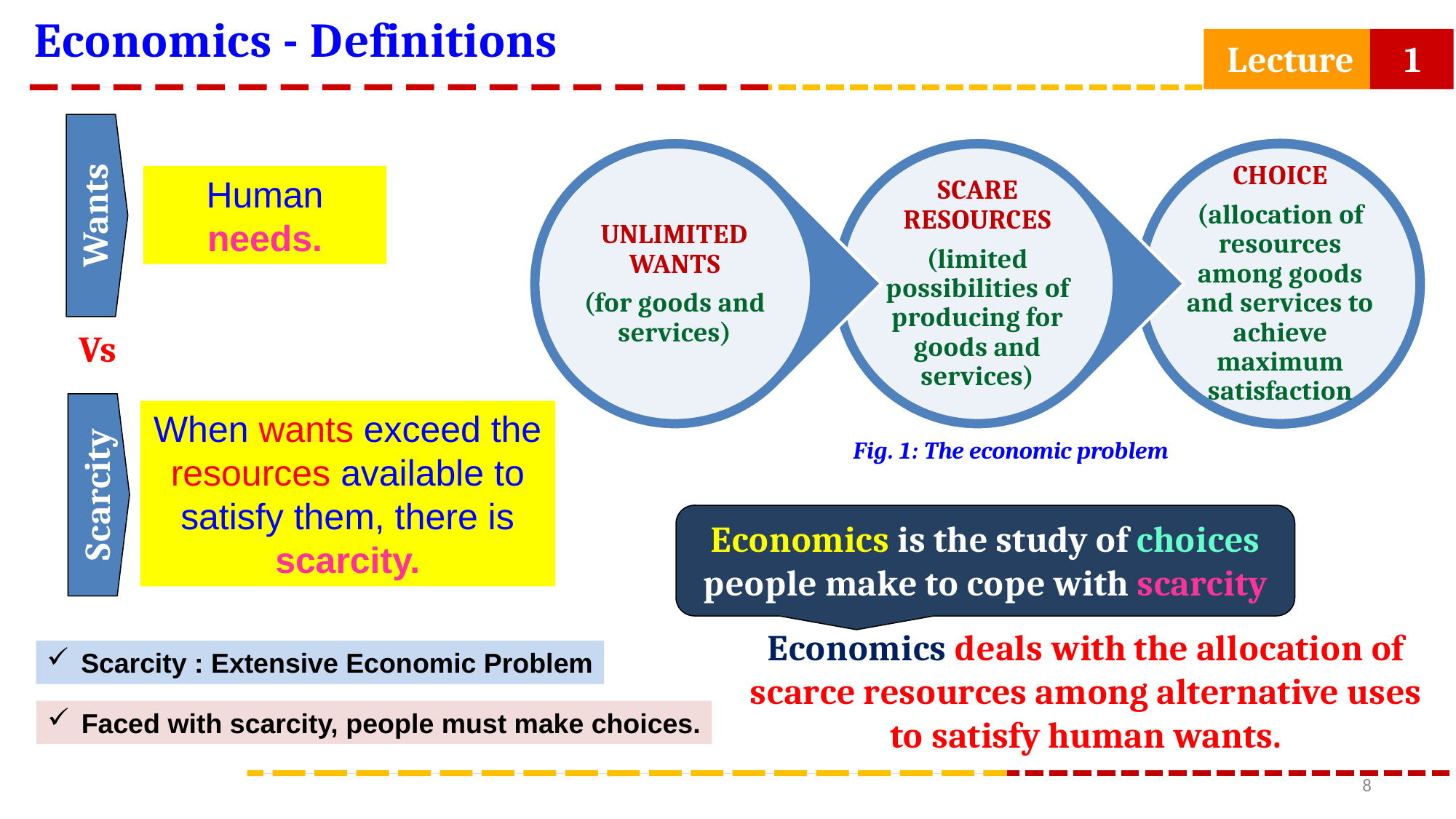

CHOICE
(allocation of resources among goods and services to achieve maximum satisfaction
SCARE RESOURCES
(limited possibilities of producing for goods and services)
UNLIMITED WANTS
(for goods and services)

Economics - Definitions

  Lecture      1

Human needs.
Wants
Vs
When wants exceed the resources available to satisfy them, there is scarcity.
Fig. 1: The economic problem
Scarcity
Economics is the study of choices people make to cope with scarcity

Economics deals with the allocation of scarce resources among alternative uses to satisfy human wants.
Scarcity : Extensive Economic Problem
Faced with scarcity, people must make choices.
8